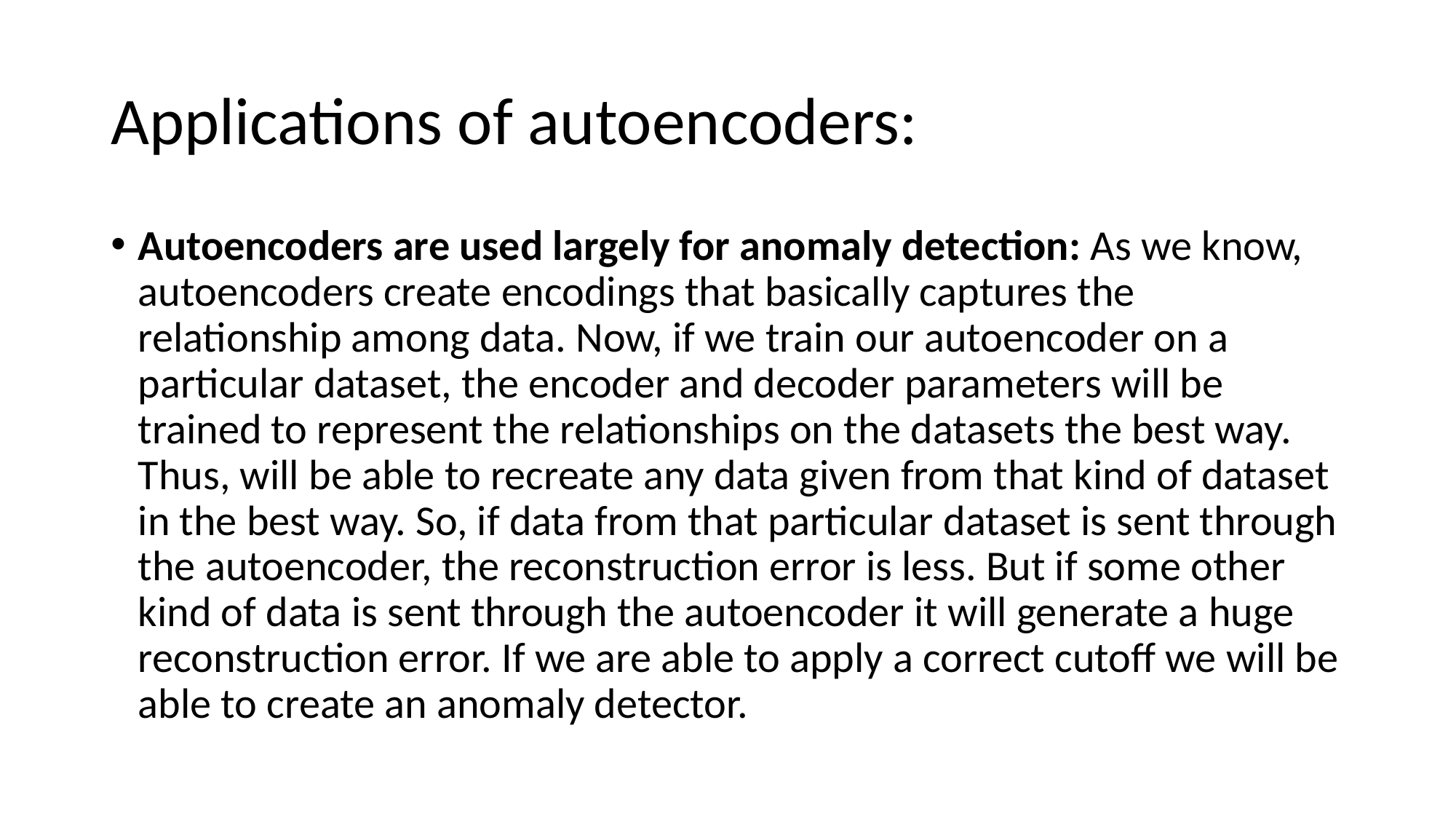

# Applications of autoencoders:
Autoencoders are used largely for anomaly detection: As we know, autoencoders create encodings that basically captures the relationship among data. Now, if we train our autoencoder on a particular dataset, the encoder and decoder parameters will be trained to represent the relationships on the datasets the best way. Thus, will be able to recreate any data given from that kind of dataset in the best way. So, if data from that particular dataset is sent through the autoencoder, the reconstruction error is less. But if some other kind of data is sent through the autoencoder it will generate a huge reconstruction error. If we are able to apply a correct cutoff we will be able to create an anomaly detector.